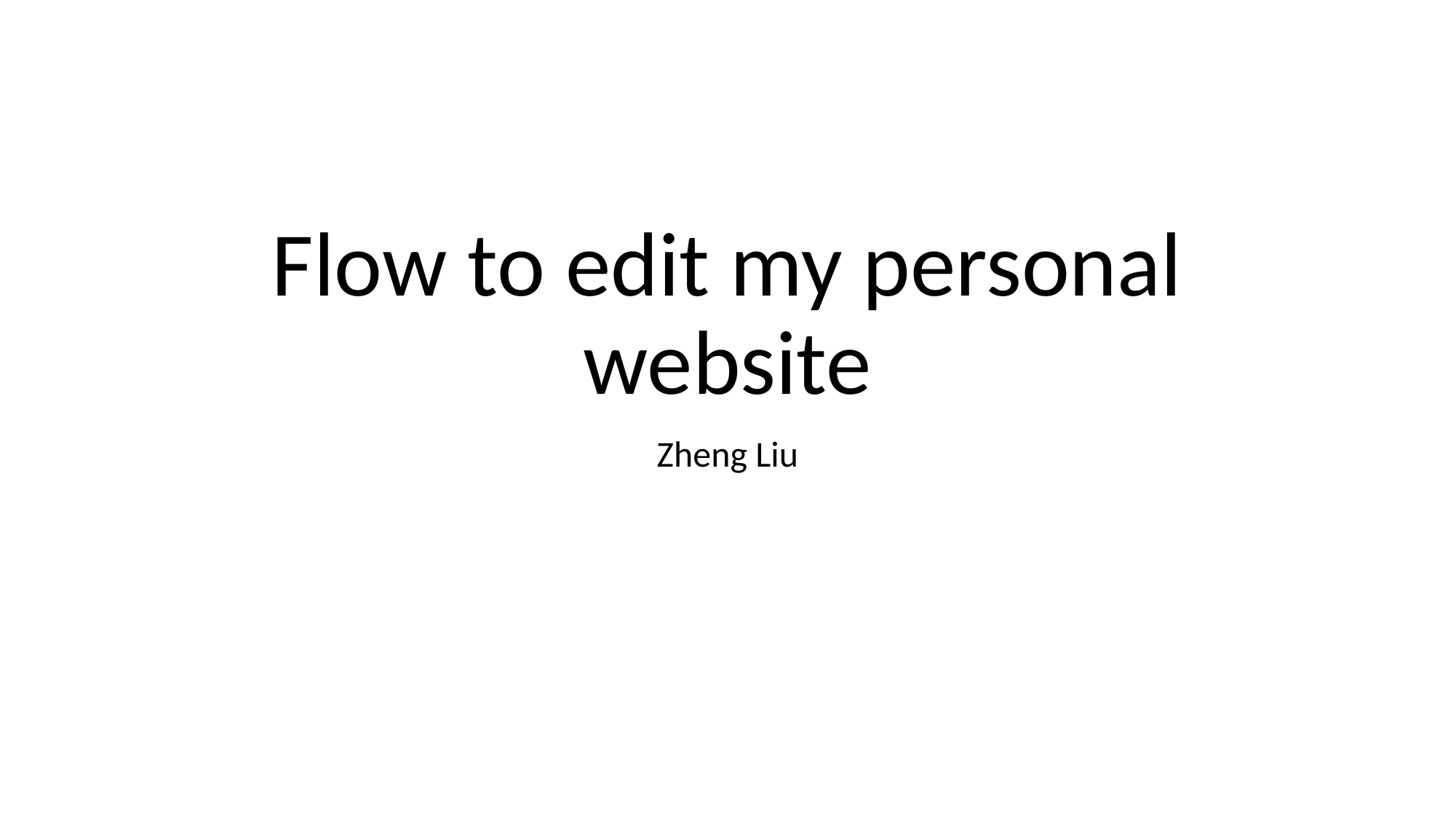

# Flow to edit my personal website
Zheng Liu